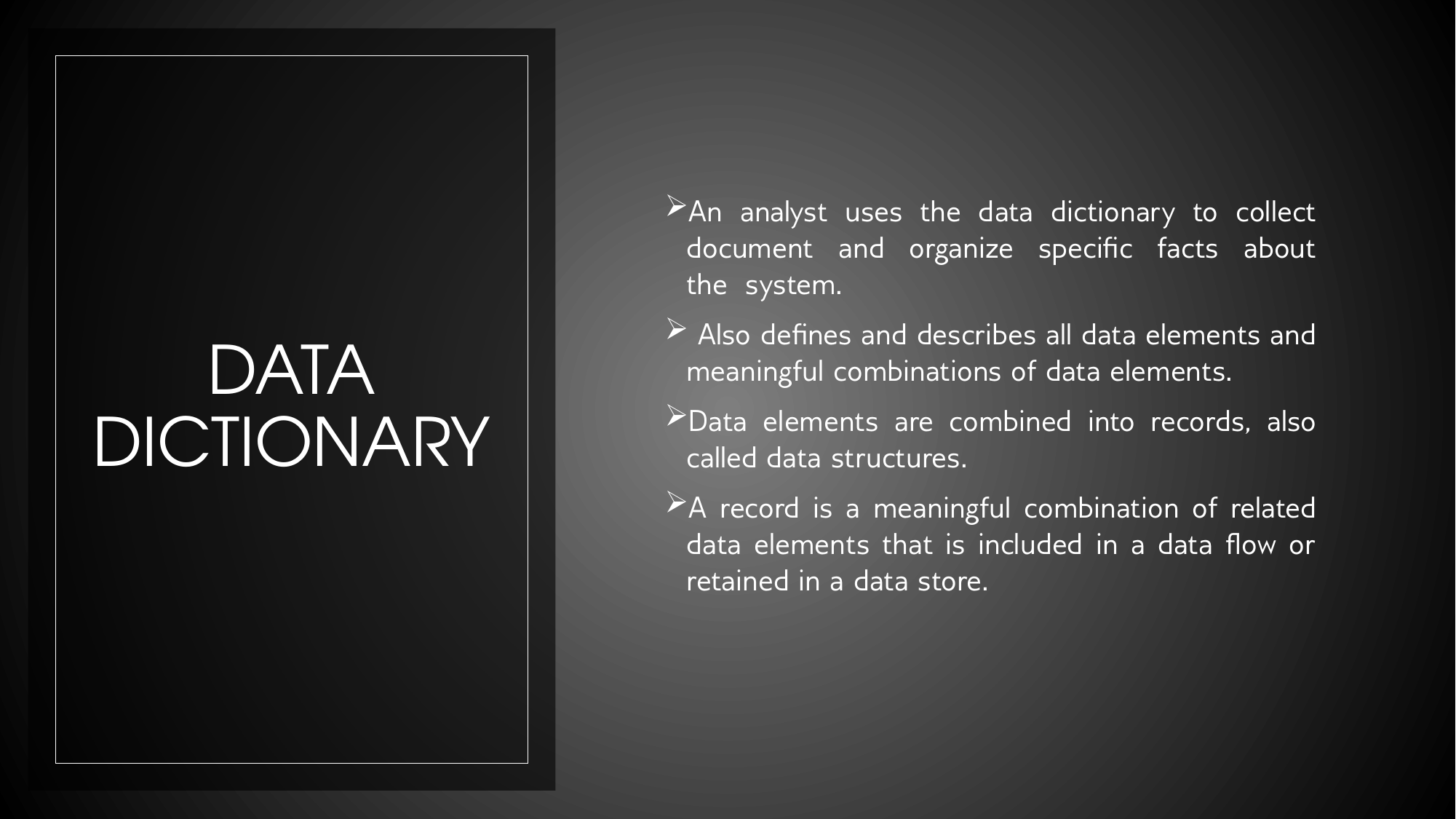

An analyst uses the data dictionary to collect document and organize specific facts about the  system.
 Also defines and describes all data elements and meaningful combinations of data elements.
Data elements are combined into records, also called data structures.
A record is a meaningful combination of related data elements that is included in a data flow or retained in a data store.
# DATA DICTIONARY